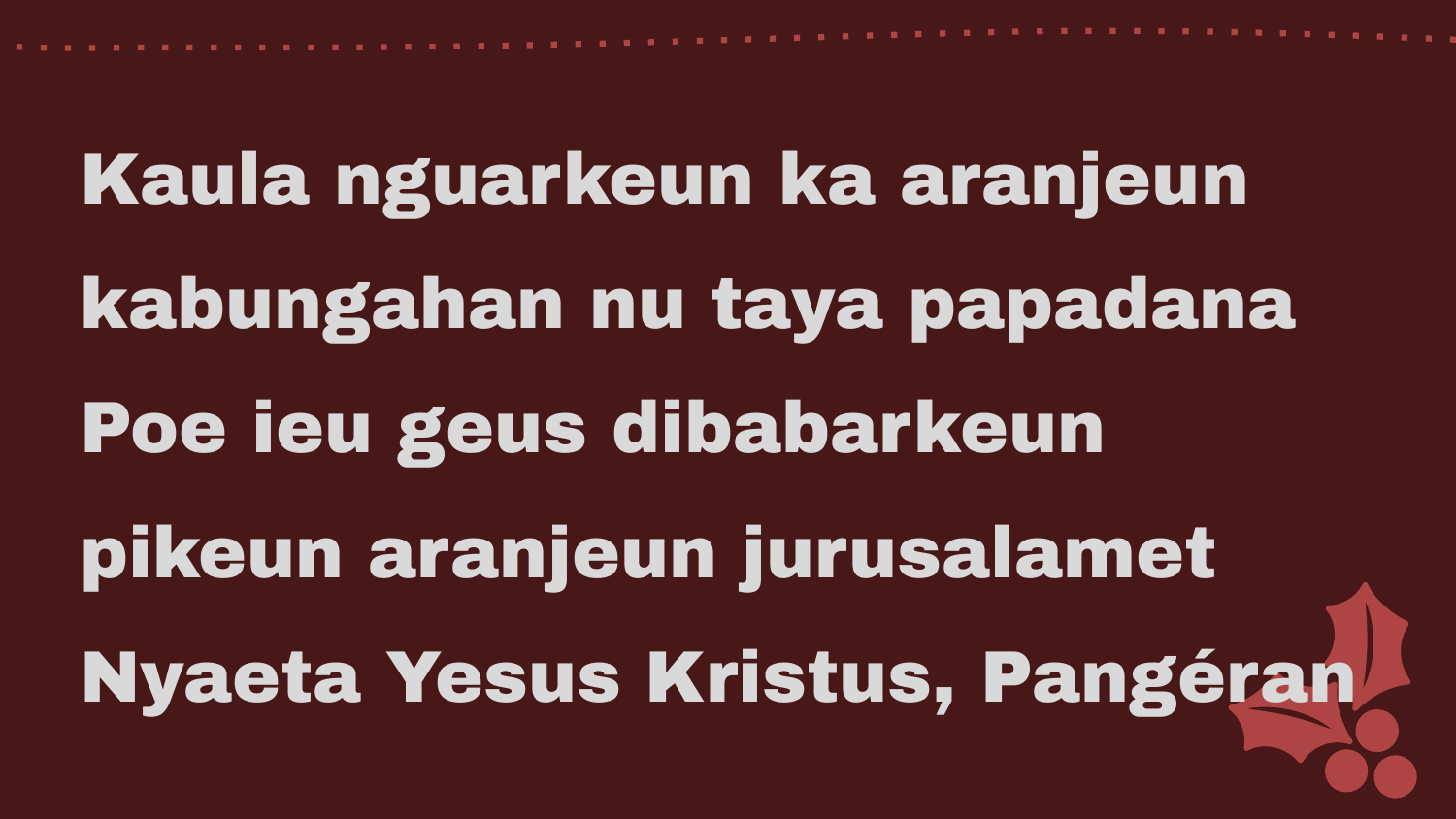

Kaula nguarkeun ka aranjeun
kabungahan nu taya papadana
Poe ieu geus dibabarkeun
pikeun aranjeun jurusalamet
Nyaeta Yesus Kristus, Pangéran